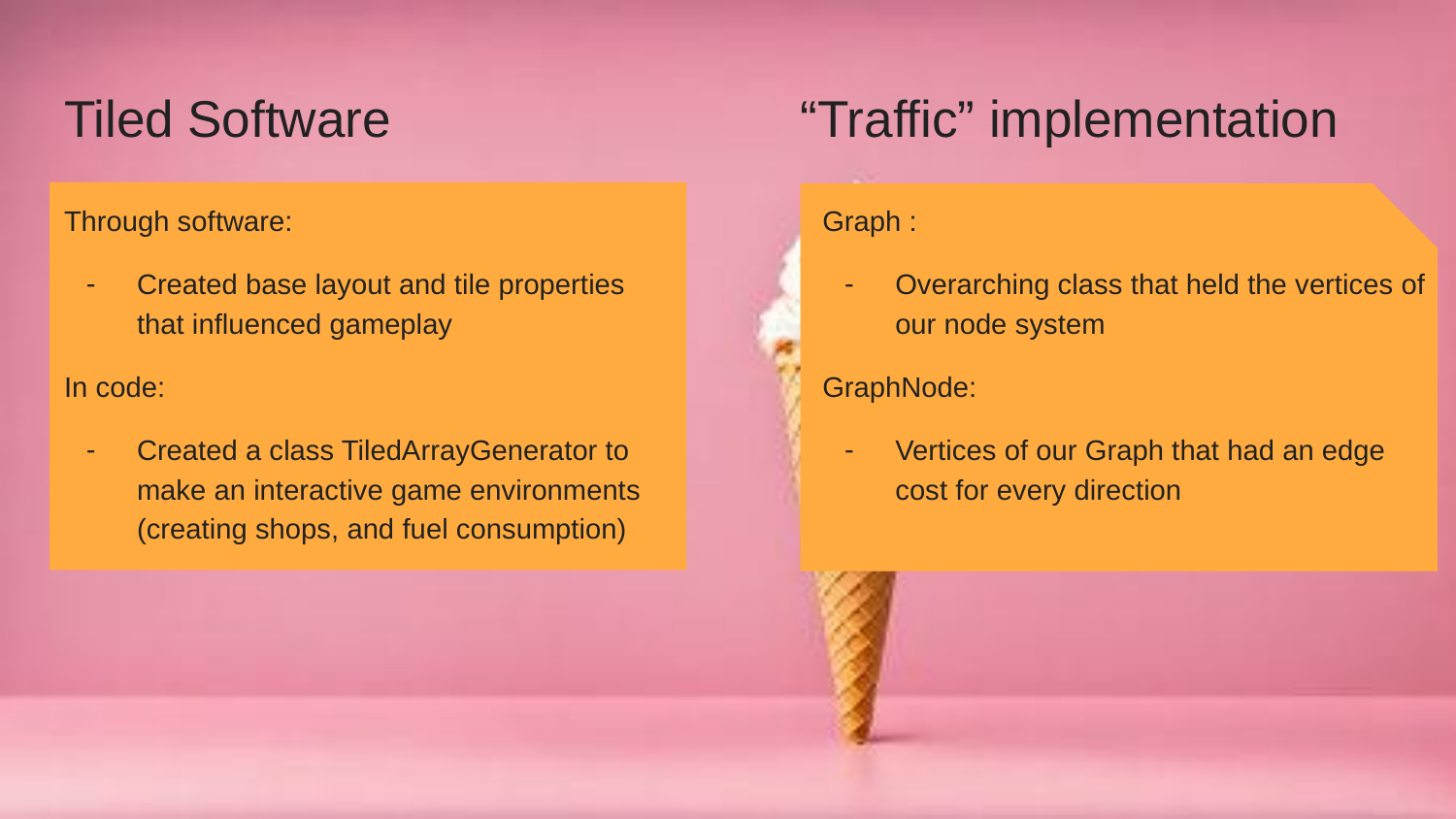

# Tiled Software
“Traffic” implementation

Through software:
Created base layout and tile properties that influenced gameplay
In code:
Created a class TiledArrayGenerator to make an interactive game environments (creating shops, and fuel consumption)

Graph :
Overarching class that held the vertices of our node system
GraphNode:
Vertices of our Graph that had an edge cost for every direction